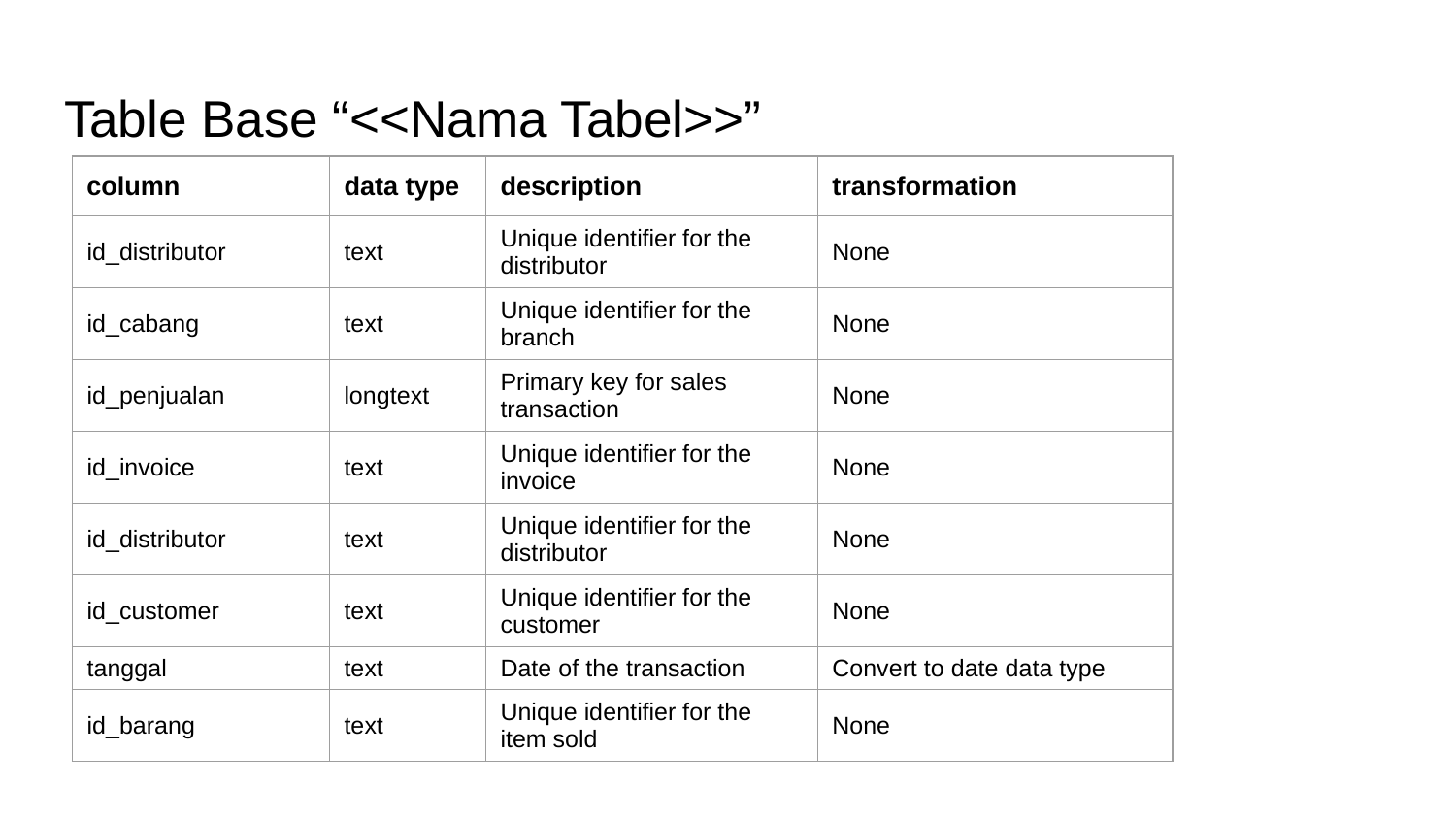

# Table Base “<<Nama Tabel>>”

| column | data type | description | transformation |
| --- | --- | --- | --- |
| id\_distributor | text | Unique identifier for the distributor | None |
| id\_cabang | text | Unique identifier for the branch | None |
| id\_penjualan | longtext | Primary key for sales transaction | None |
| id\_invoice | text | Unique identifier for the invoice | None |
| id\_distributor | text | Unique identifier for the distributor | None |
| id\_customer | text | Unique identifier for the customer | None |
| tanggal | text | Date of the transaction | Convert to date data type |
| id\_barang | text | Unique identifier for the item sold | None |